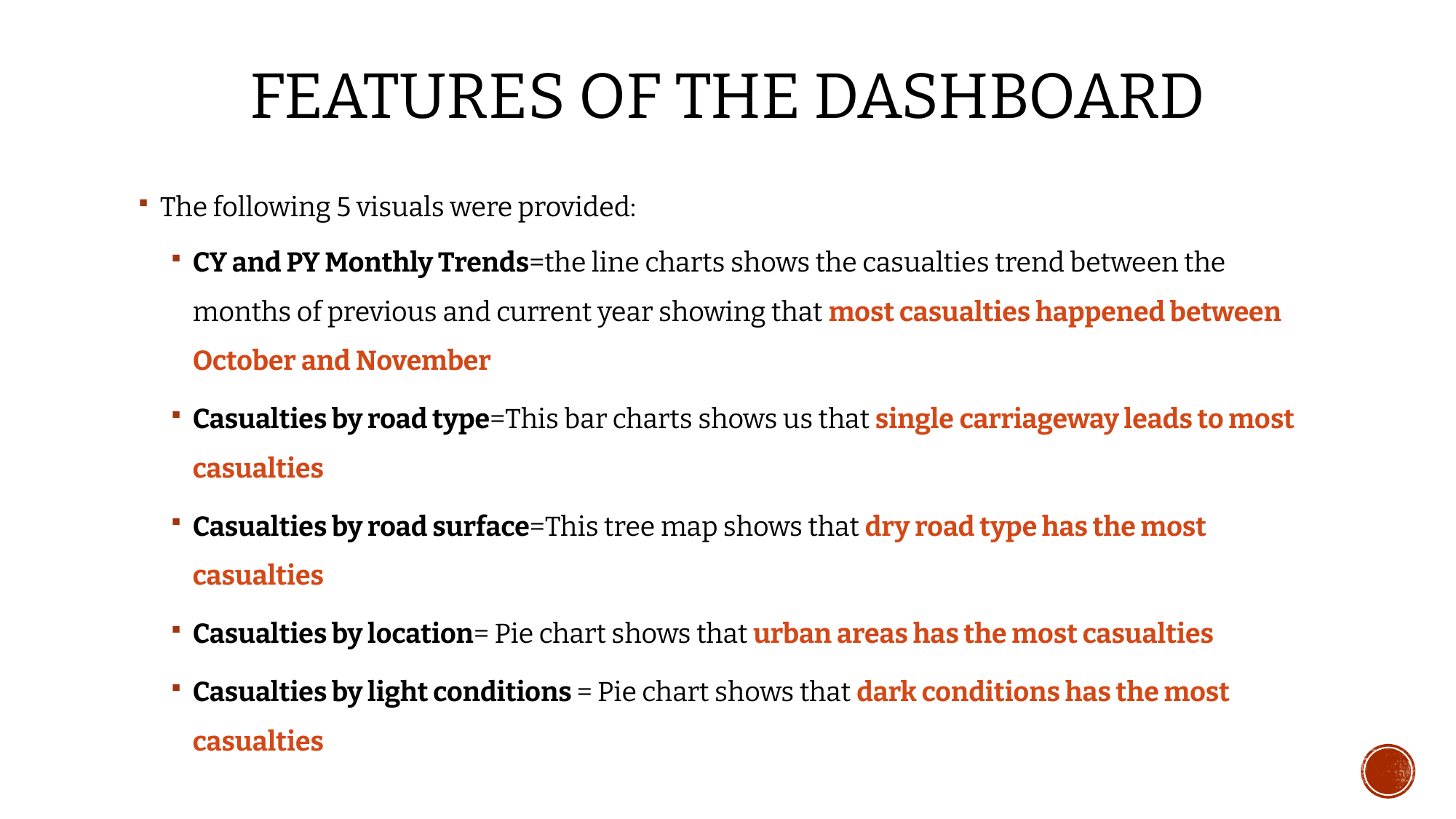

# Features of the dashboard
The following 5 visuals were provided:
CY and PY Monthly Trends=the line charts shows the casualties trend between the months of previous and current year showing that most casualties happened between October and November
Casualties by road type=This bar charts shows us that single carriageway leads to most casualties
Casualties by road surface=This tree map shows that dry road type has the most  casualties
Casualties by location= Pie chart shows that urban areas has the most casualties
Casualties by light conditions = Pie chart shows that dark conditions has the most casualties